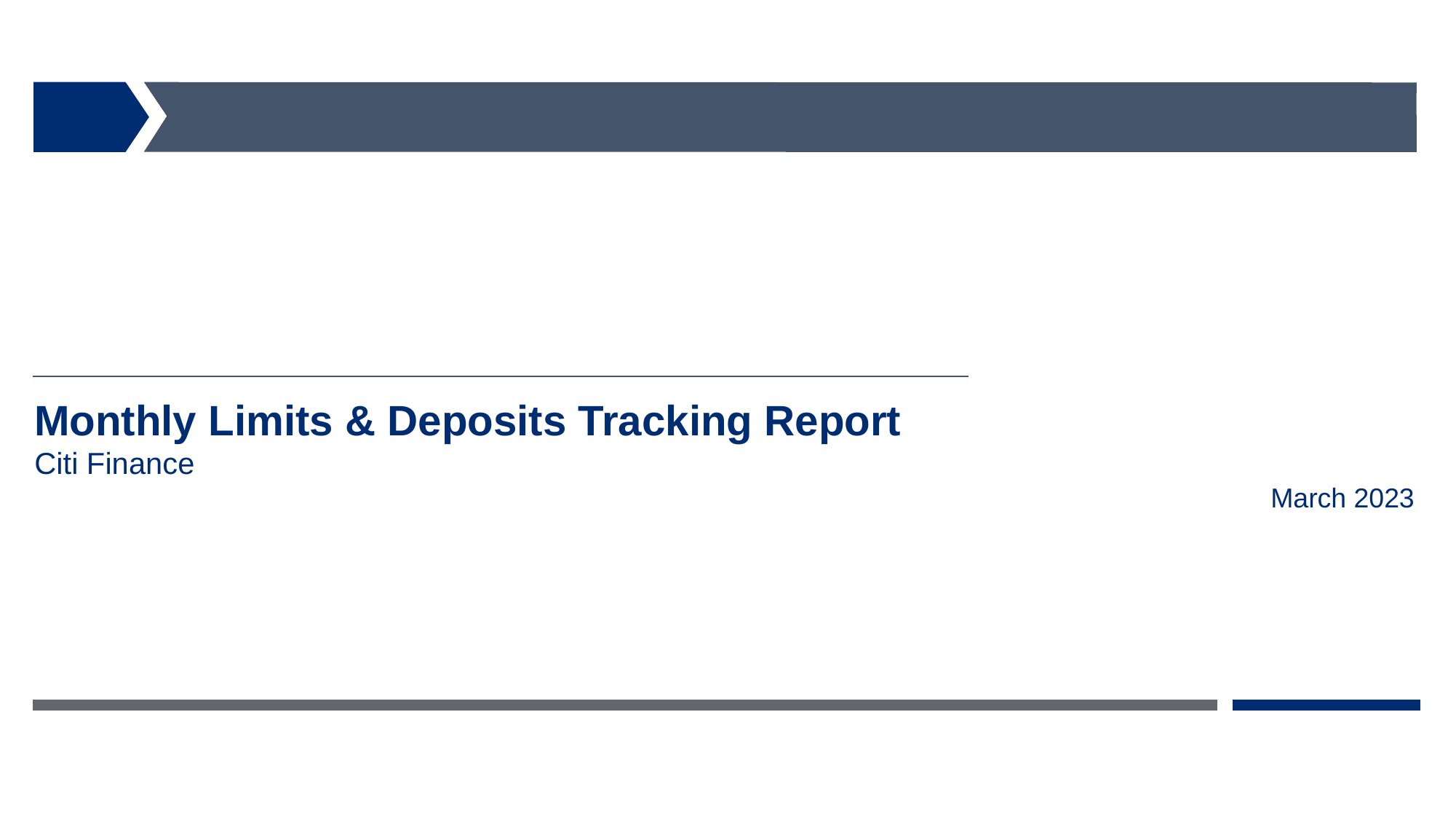

Monthly Limits & Deposits Tracking Report
Citi Finance
March 2023